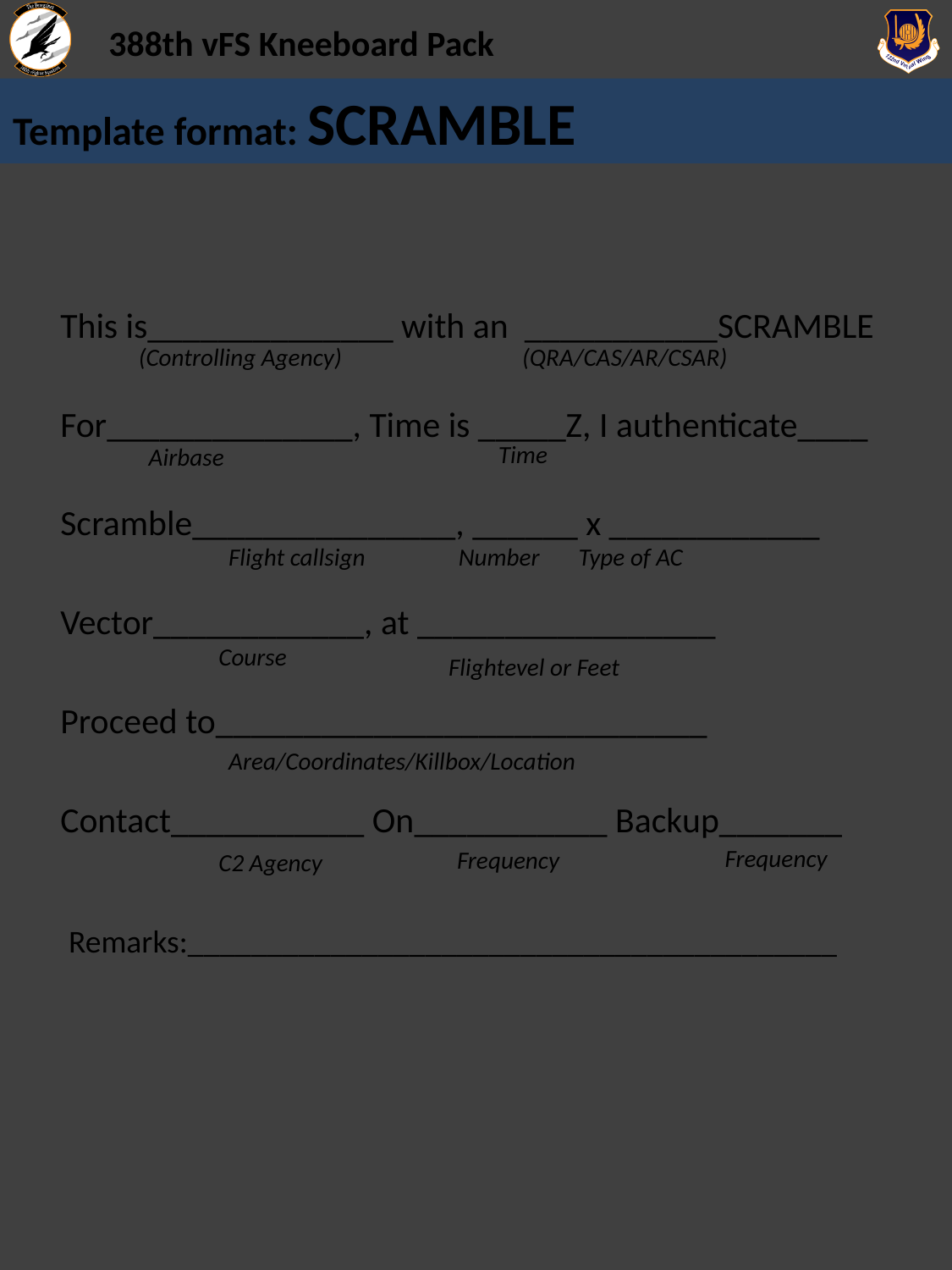

# Template format: SCRAMBLE
This is______________ with an  ___________SCRAMBLE

For______________, Time is _____Z, I authenticate____

Scramble_______________, ______ x ____________

Vector____________, at _________________

Proceed to____________________________

Contact___________ On___________ Backup_______

(Controlling Agency)
(QRA/CAS/AR/CSAR)
Time
Airbase
Flight callsign
Number
Type of AC
Course
Flightevel or Feet
Area/Coordinates/Killbox/Location
Frequency
Frequency
C2 Agency
Remarks:_________________________________________